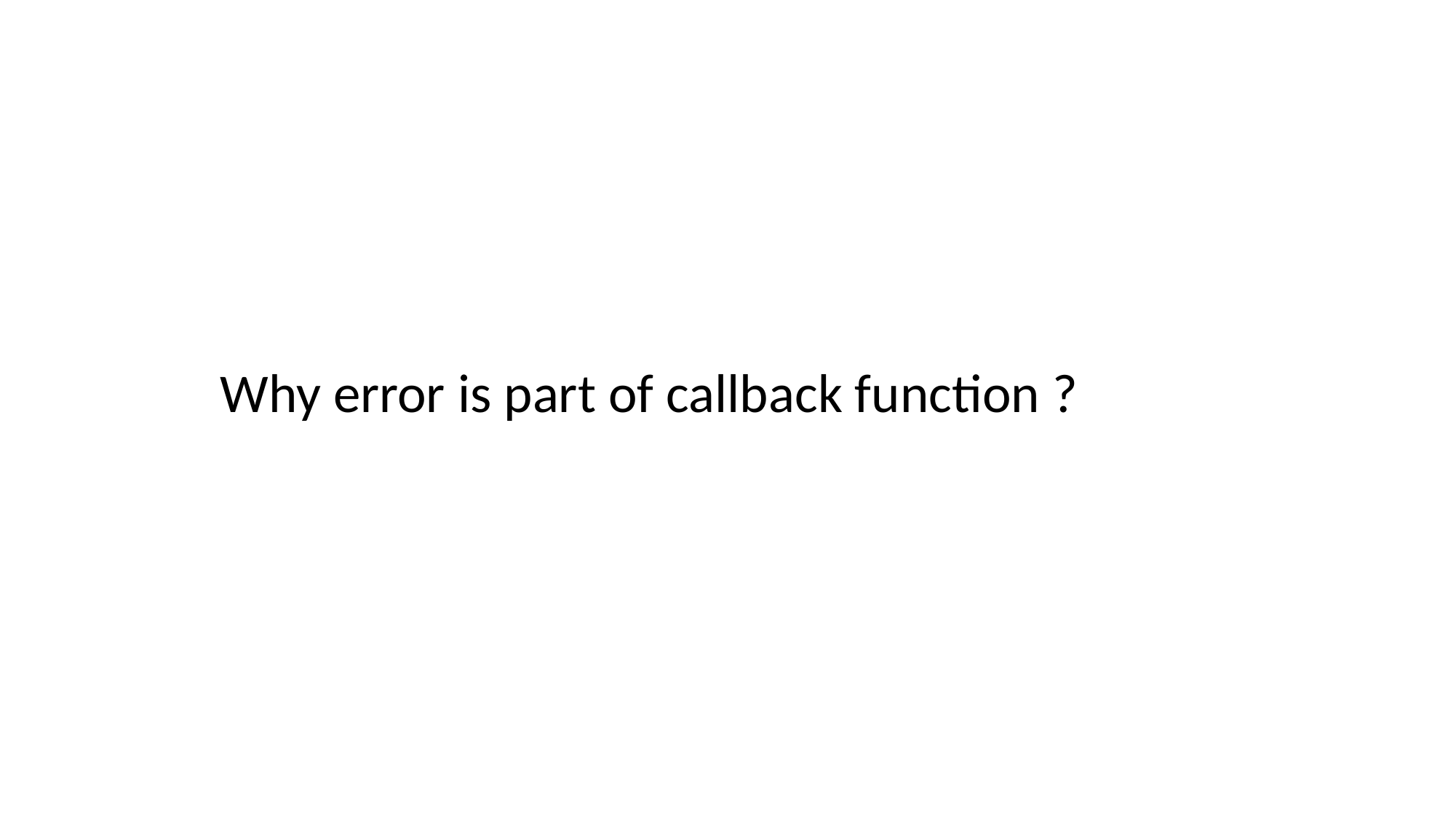

#

	Why error is part of callback function ?